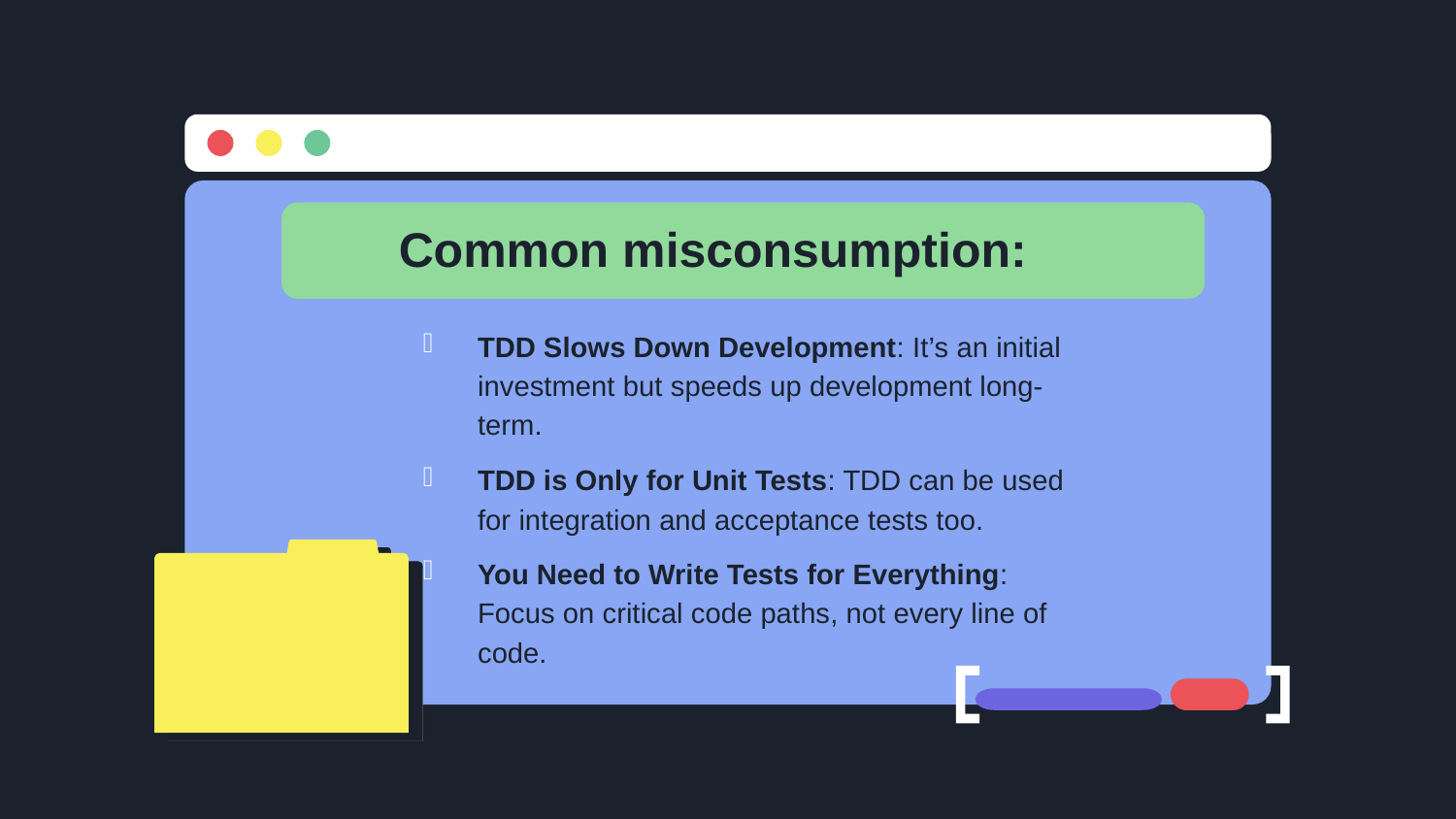

# Common misconsumption:

TDD Slows Down Development: It’s an initial investment but speeds up development long-term.
TDD is Only for Unit Tests: TDD can be used for integration and acceptance tests too.
You Need to Write Tests for Everything: Focus on critical code paths, not every line of code.